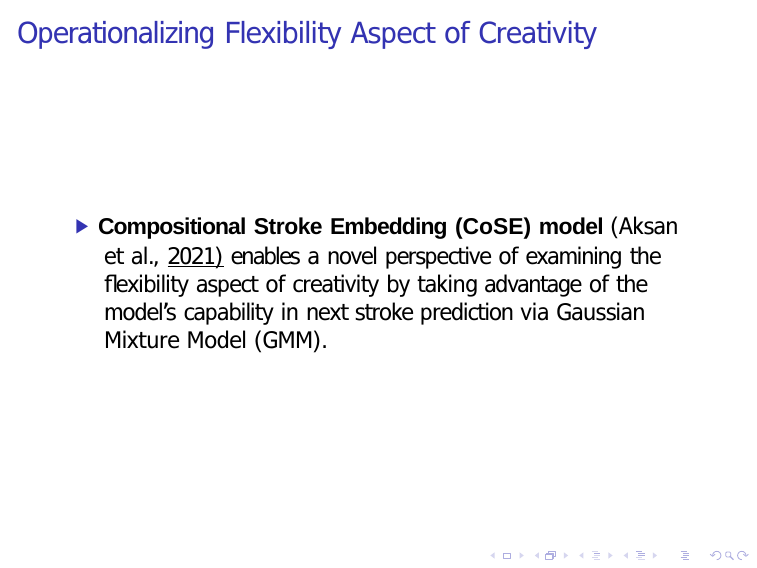

# Operationalizing Flexibility Aspect of Creativity
▶ Compositional Stroke Embedding (CoSE) model (Aksan et al., 2021) enables a novel perspective of examining the flexibility aspect of creativity by taking advantage of the model’s capability in next stroke prediction via Gaussian Mixture Model (GMM).